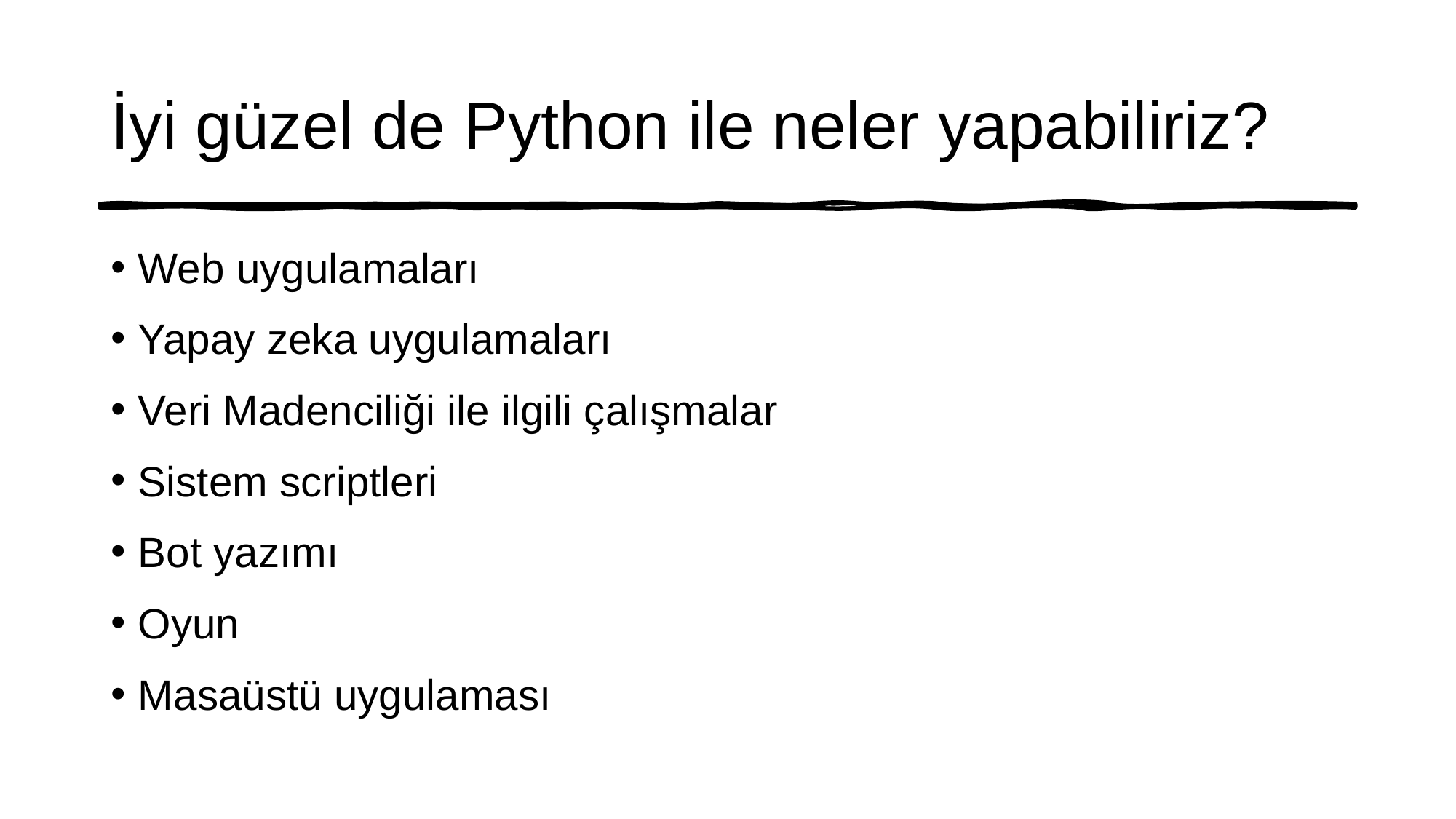

# İyi güzel de Python ile neler yapabiliriz?
Web uygulamaları
Yapay zeka uygulamaları
Veri Madenciliği ile ilgili çalışmalar
Sistem scriptleri
Bot yazımı
Oyun
Masaüstü uygulaması